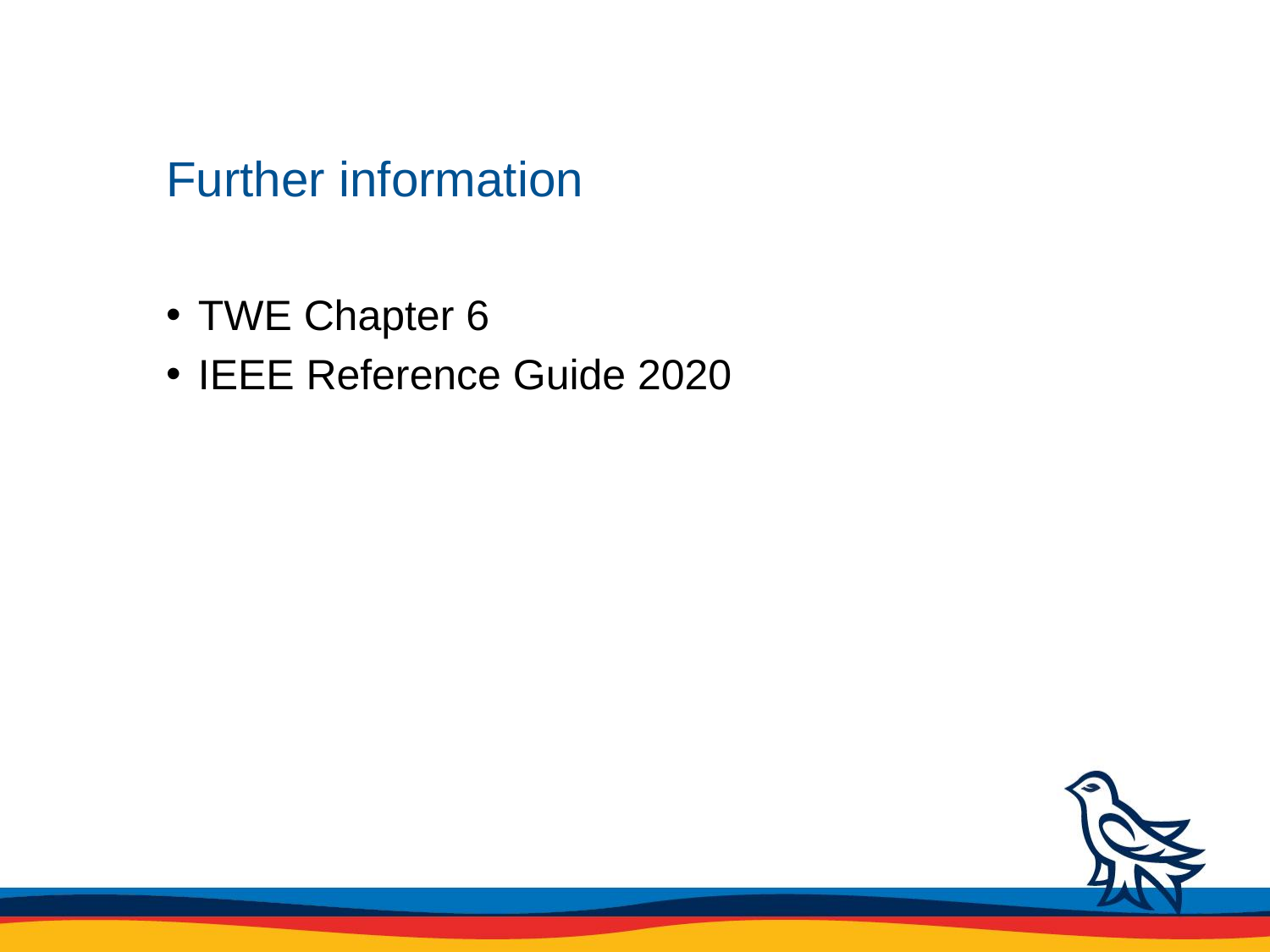

# Further information
 TWE Chapter 6
 IEEE Reference Guide 2020